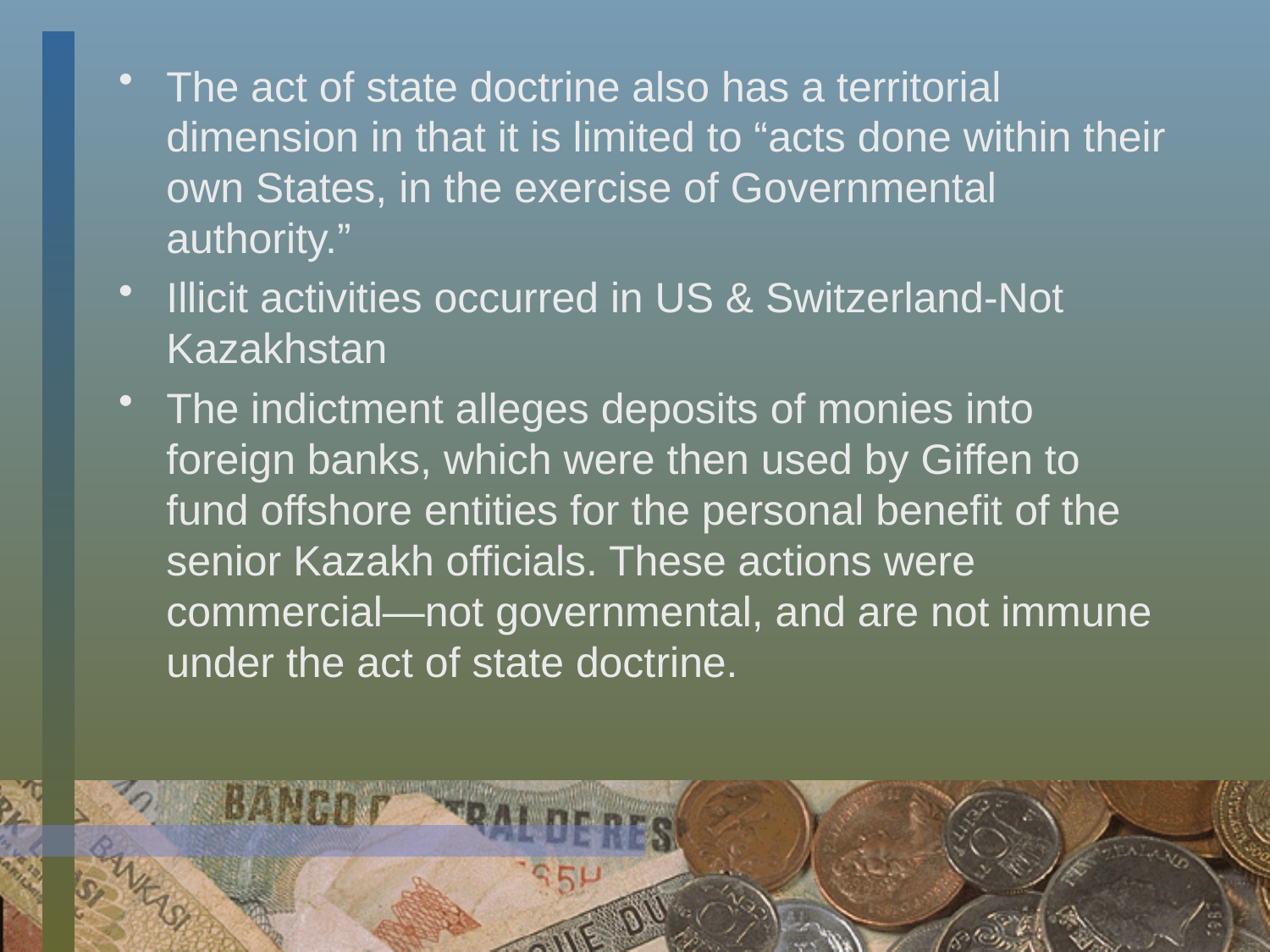

The act of state doctrine also has a territorial dimension in that it is limited to “acts done within their own States, in the exercise of Governmental authority.”
Illicit activities occurred in US & Switzerland-Not Kazakhstan
The indictment alleges deposits of monies into foreign banks, which were then used by Giffen to fund offshore entities for the personal benefit of the senior Kazakh officials. These actions were commercial—not governmental, and are not immune under the act of state doctrine.